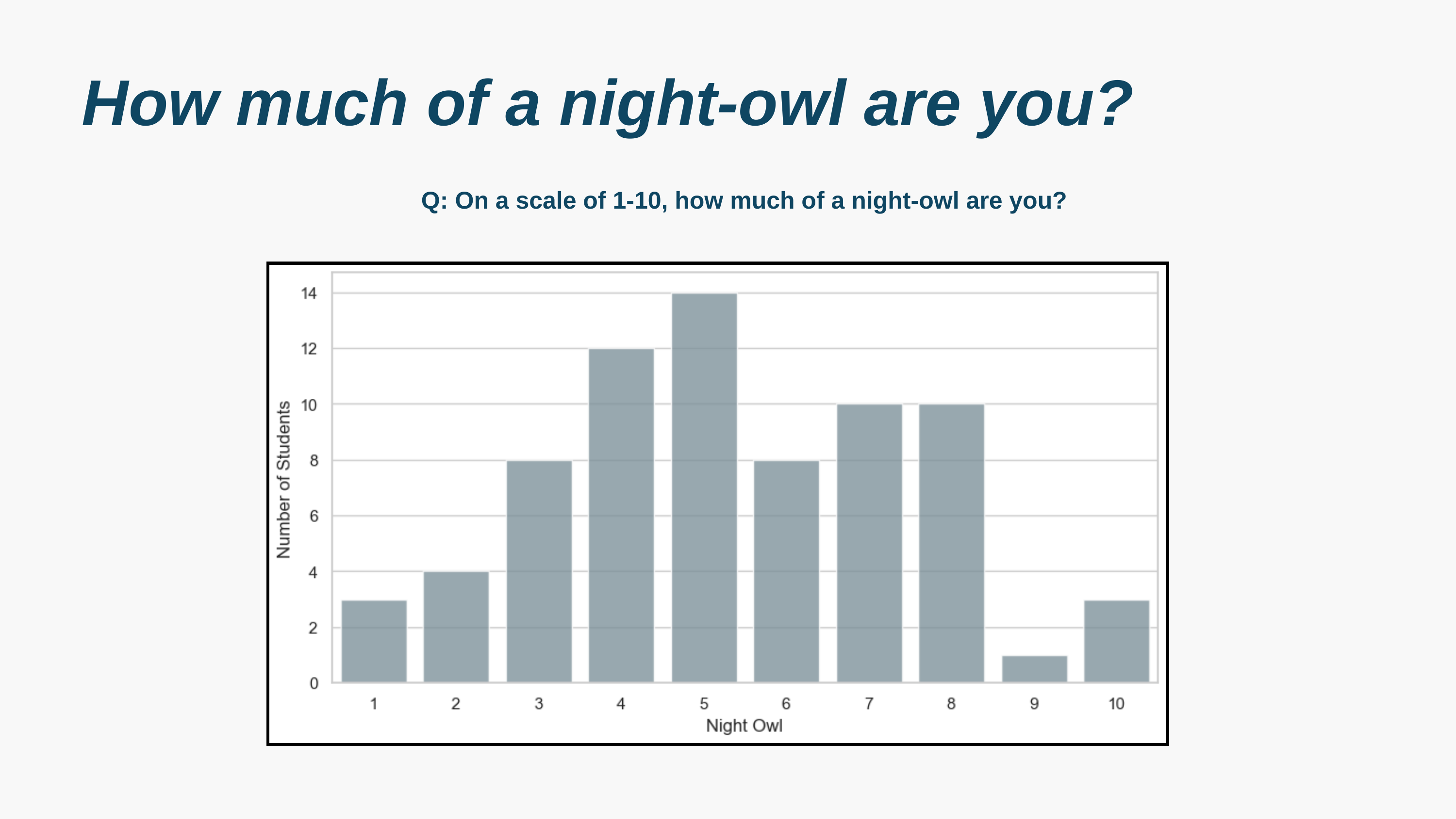

How much of a night-owl are you?
Q: On a scale of 1-10, how much of a night-owl are you?